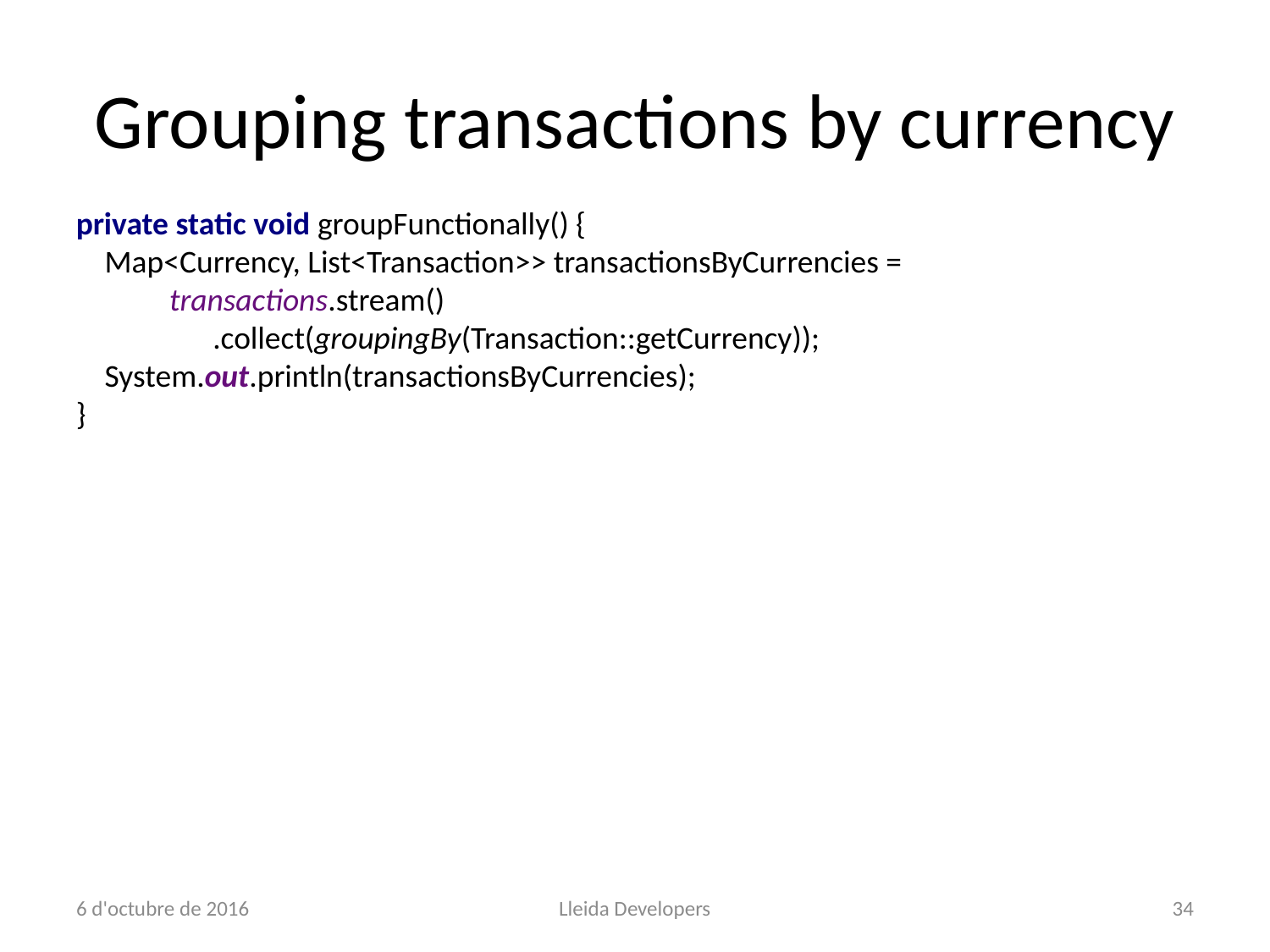

# Grouping transactions by currency
private static void groupFunctionally() {
    Map<Currency, List<Transaction>> transactionsByCurrencies =
             transactions.stream()
                   .collect(groupingBy(Transaction::getCurrency));
    System.out.println(transactionsByCurrencies);
}
6 d'octubre de 2016
Lleida Developers
34